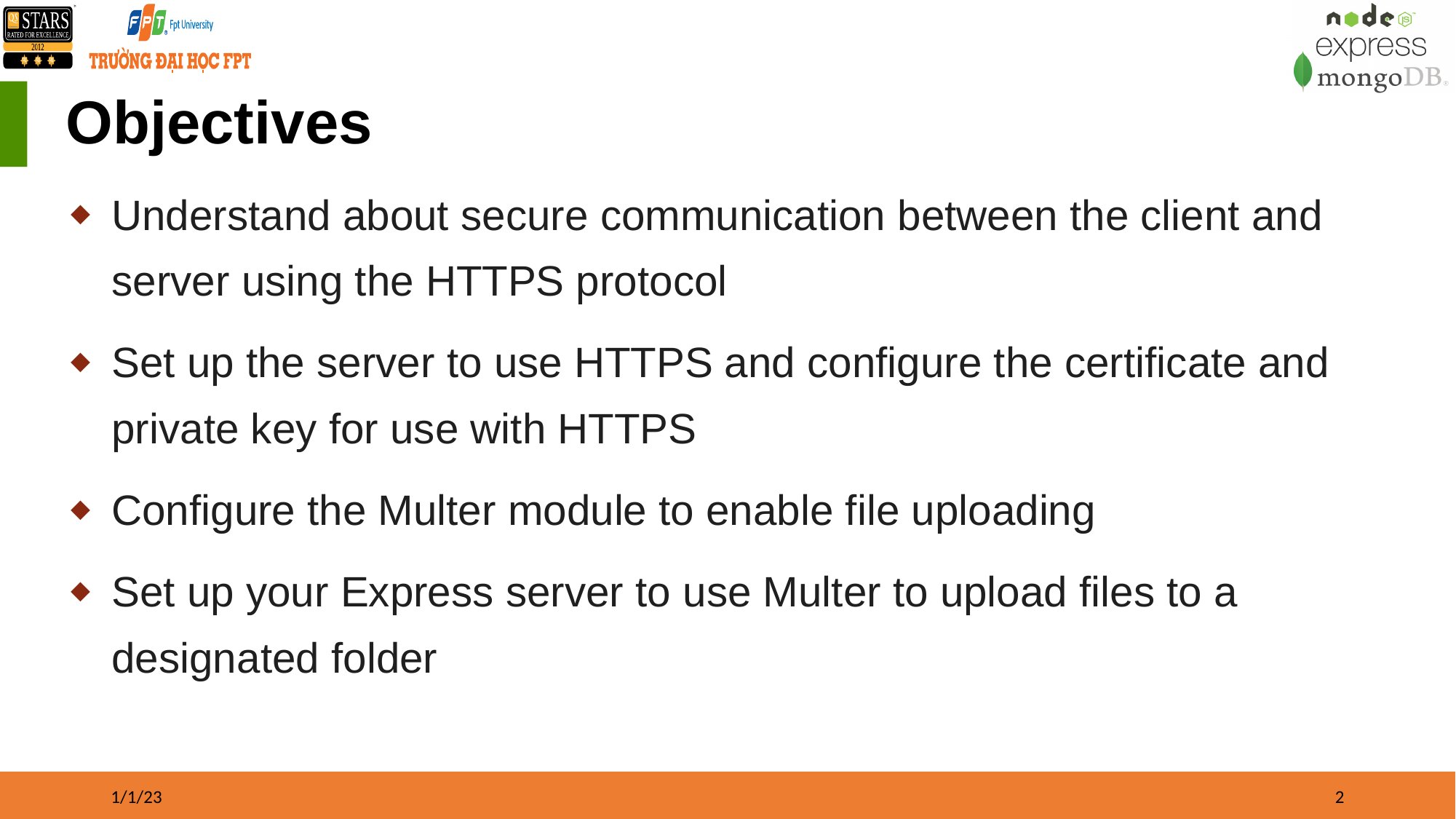

# Objectives
Understand about secure communication between the client and server using the HTTPS protocol
Set up the server to use HTTPS and configure the certificate and private key for use with HTTPS
Configure the Multer module to enable file uploading
Set up your Express server to use Multer to upload files to a designated folder
1/1/23
2